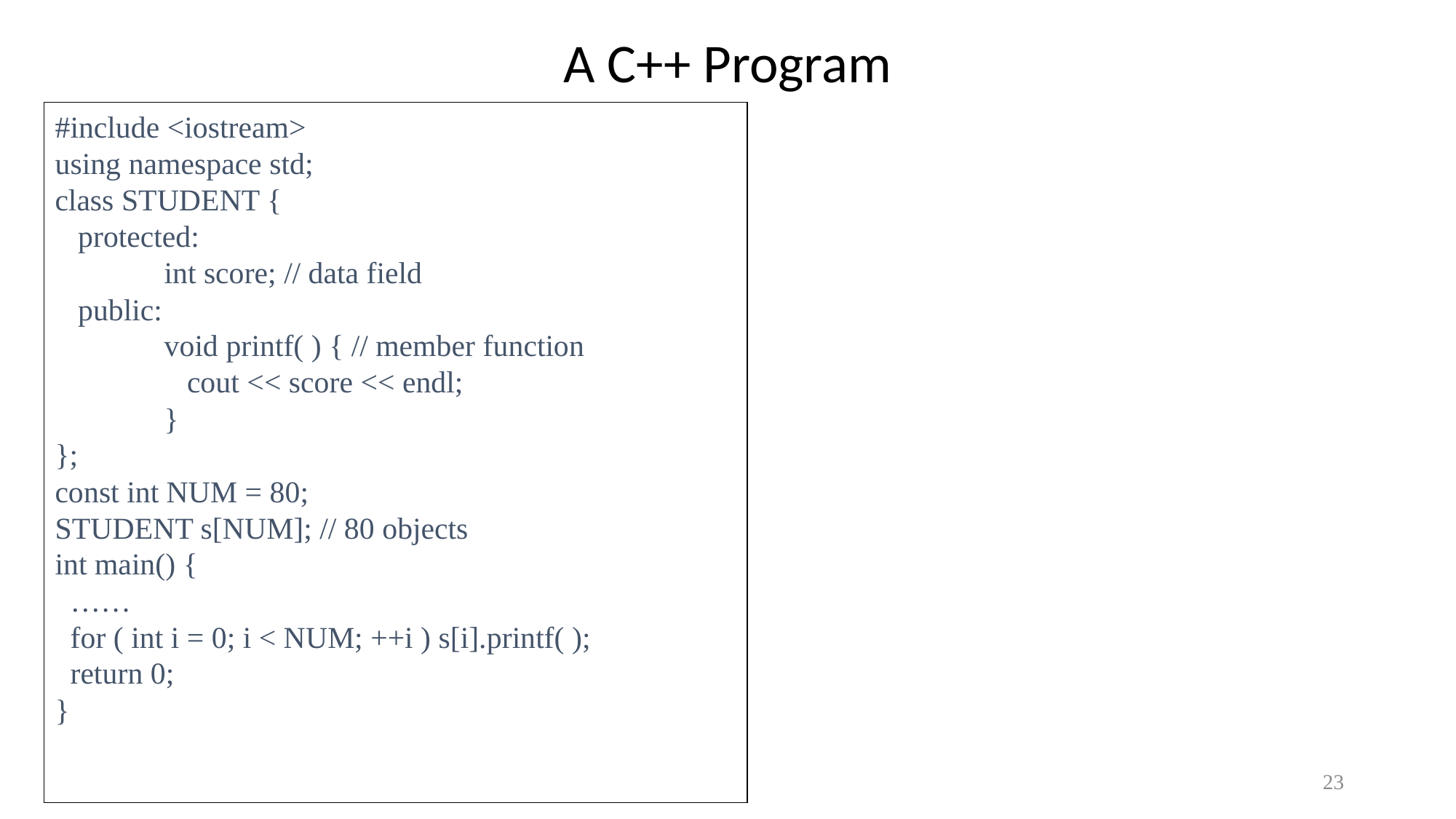

# A C++ Program
#include <iostream>
using namespace std;
class STUDENT {
   protected:
	int score; // data field
   public:
	void printf( ) { // member function
    	   cout << score << endl;
	}
};
const int NUM = 80;
STUDENT s[NUM]; // 80 objects
int main() {
  ……
  for ( int i = 0; i < NUM; ++i ) s[i].printf( );
  return 0;
}
23